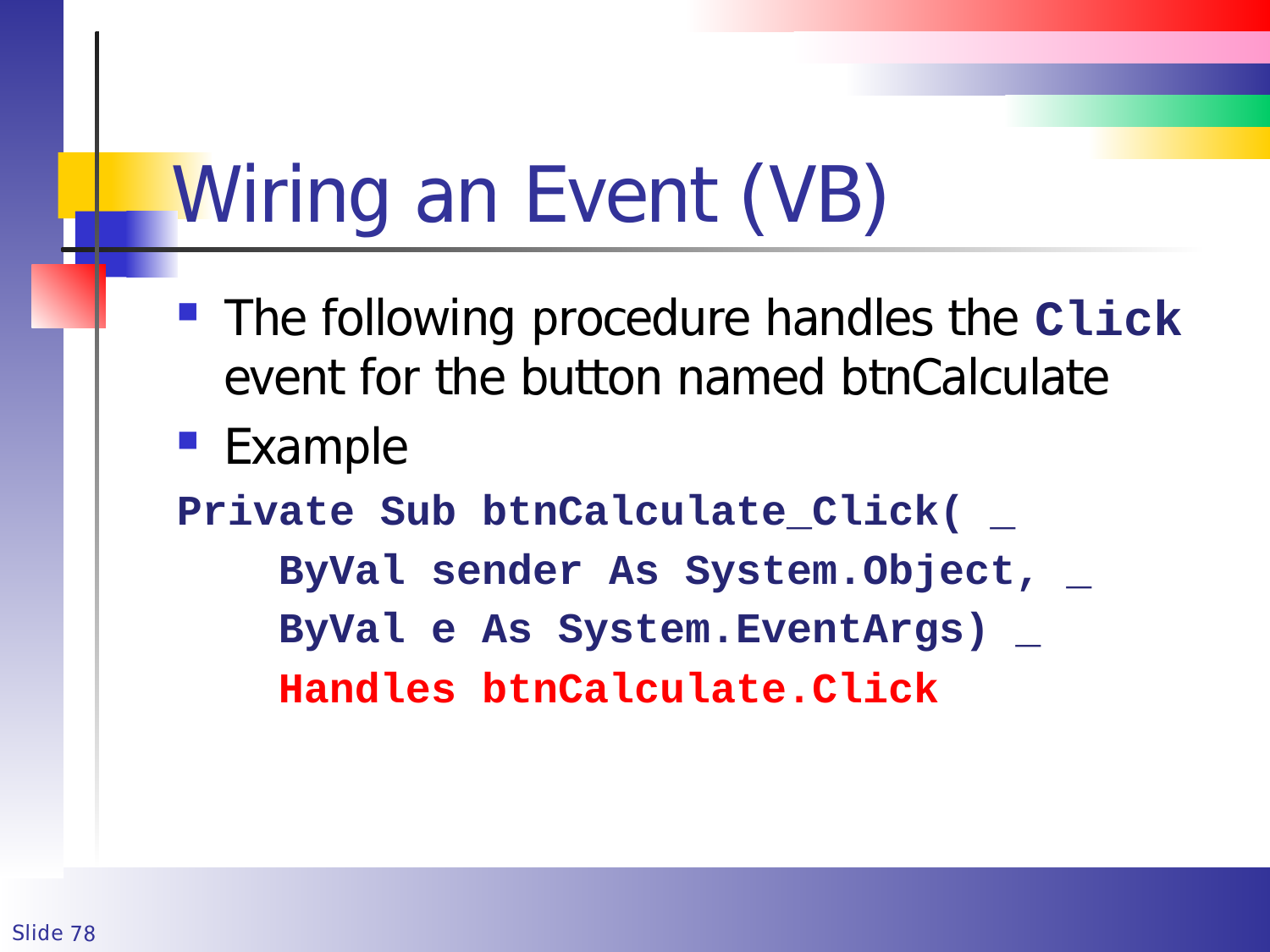

# Wiring an Event (VB)
The following procedure handles the Click event for the button named btnCalculate
Example
Private Sub btnCalculate_Click( _
    ByVal sender As System.Object, _
    ByVal e As System.EventArgs) _
    Handles btnCalculate.Click